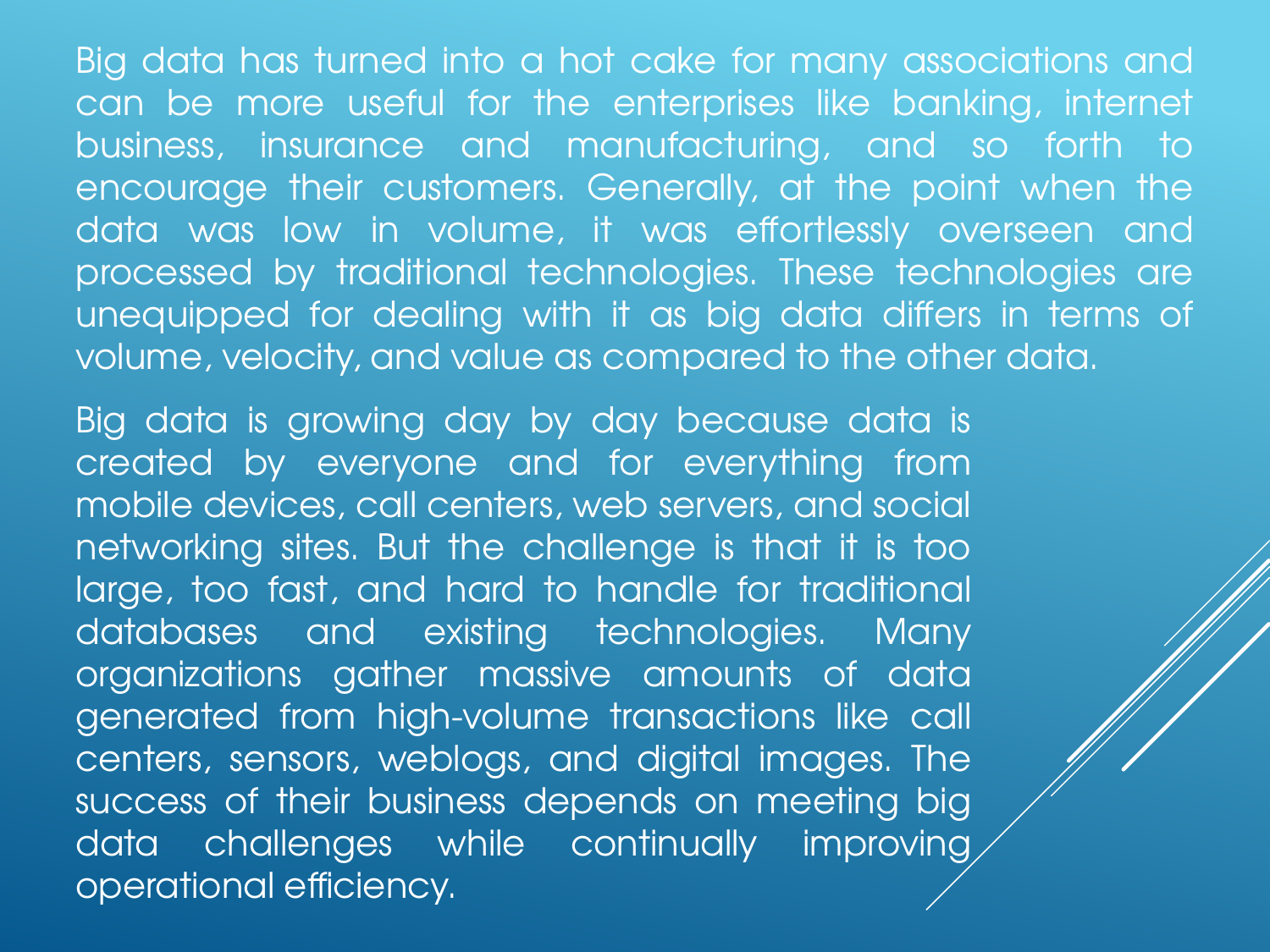

Big data has turned into a hot cake for many associations and can be more useful for the enterprises like banking, internet business, insurance and manufacturing, and so forth to encourage their customers. Generally, at the point when the data was low in volume, it was effortlessly overseen and processed by traditional technologies. These technologies are unequipped for dealing with it as big data differs in terms of volume, velocity, and value as compared to the other data.
Big data is growing day by day because data is created by everyone and for everything from mobile devices, call centers, web servers, and social networking sites. But the challenge is that it is too large, too fast, and hard to handle for traditional databases and existing technologies. Many organizations gather massive amounts of data generated from high-volume transactions like call centers, sensors, weblogs, and digital images. The success of their business depends on meeting big data challenges while continually improving operational efficiency.